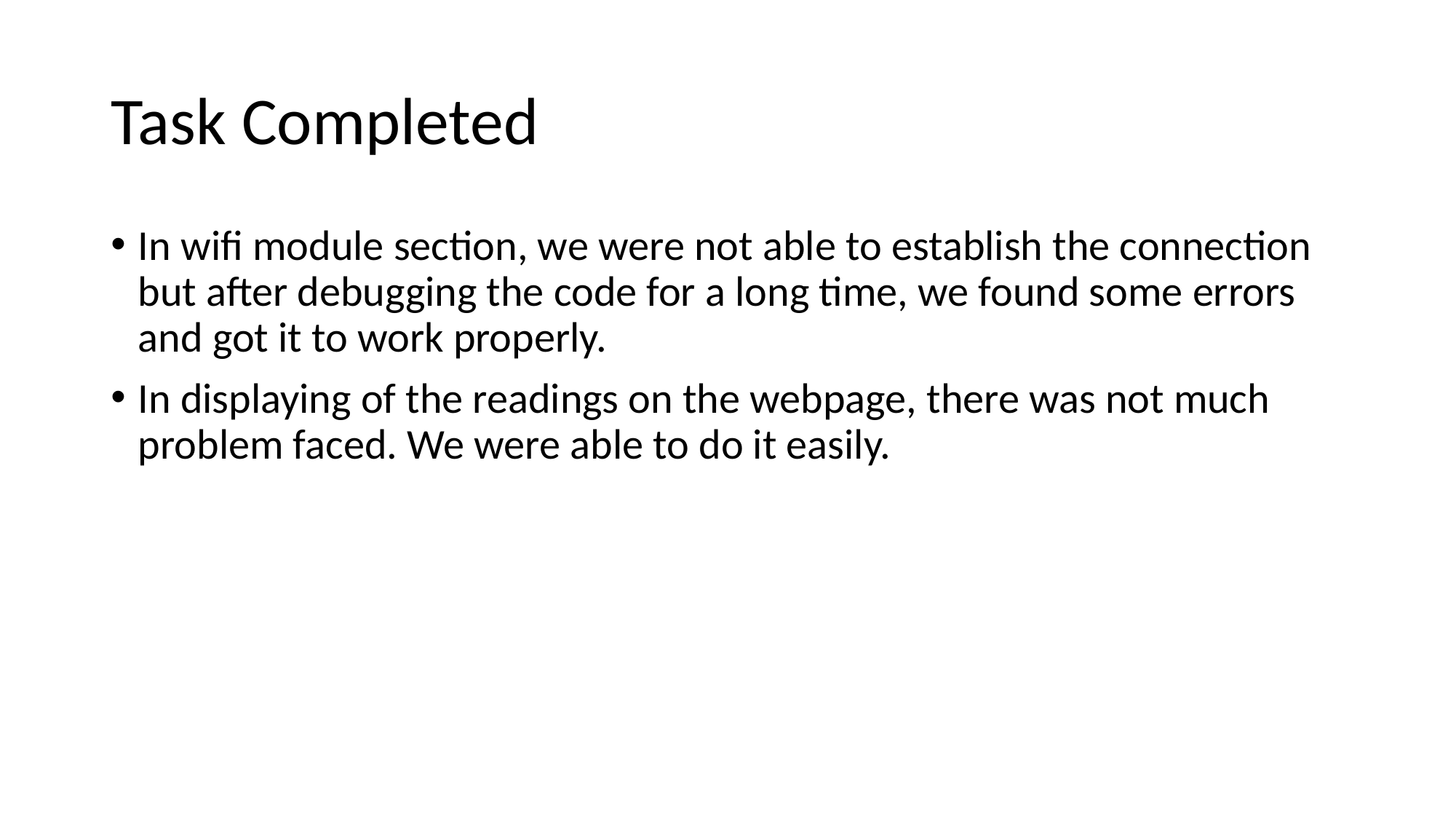

# Task Completed
In wifi module section, we were not able to establish the connection but after debugging the code for a long time, we found some errors and got it to work properly.
In displaying of the readings on the webpage, there was not much problem faced. We were able to do it easily.